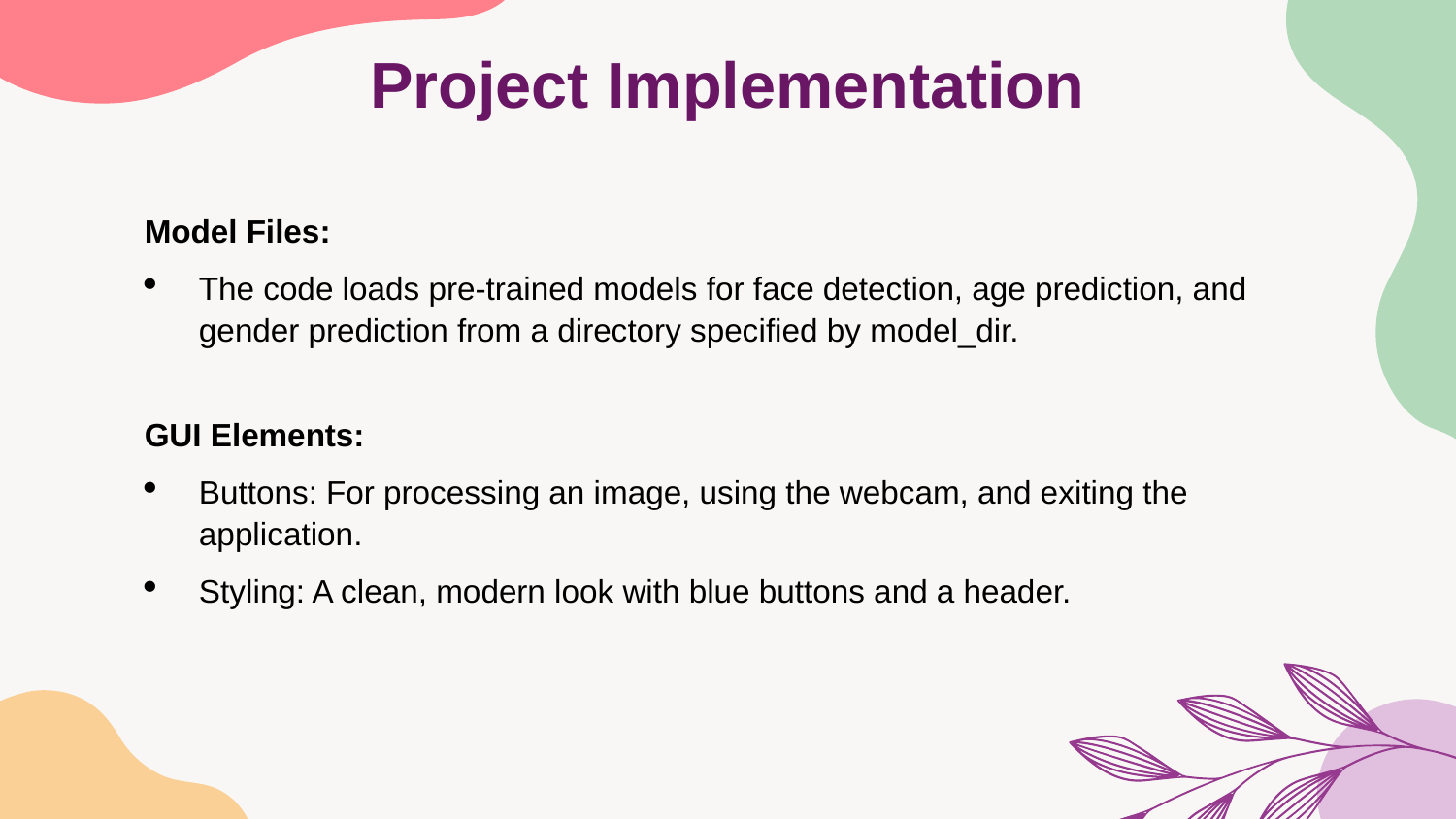

# Project Implementation
Model Files:
The code loads pre-trained models for face detection, age prediction, and gender prediction from a directory specified by model_dir.

GUI Elements:
Buttons: For processing an image, using the webcam, and exiting the application.
Styling: A clean, modern look with blue buttons and a header.